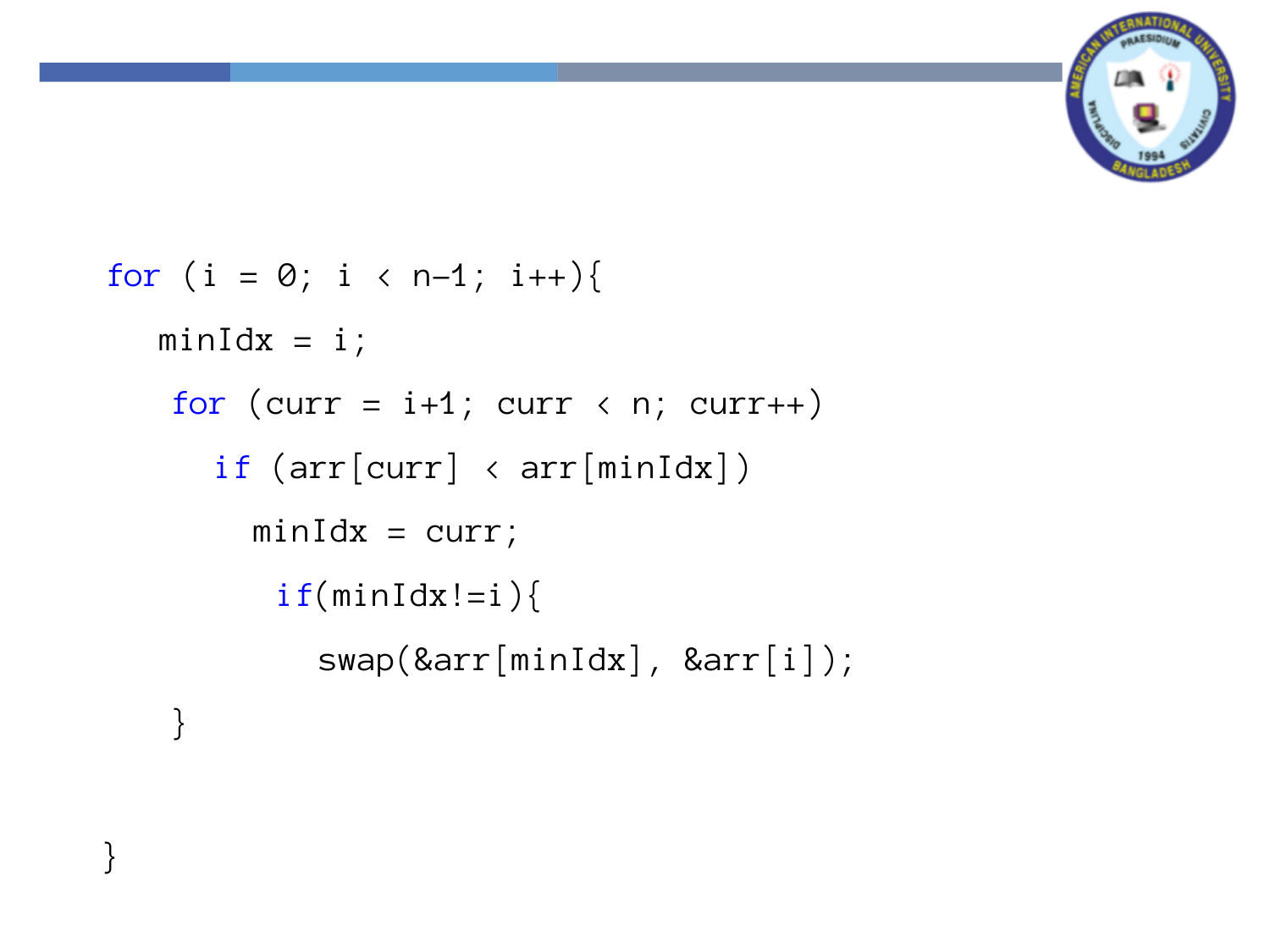

| for (i = 0; i < n-1; i++){ |  |
| --- | --- |
| minIdx = i; |  |
| for (curr = i+1; curr < n; curr++) |  |
| if (arr[curr] < arr[minIdx]) |  |
| minIdx = curr; |  |
| if(minIdx!=i){ |  |
| swap(&arr[minIdx], &arr[i]); |  |
| } |  |
| } |  |